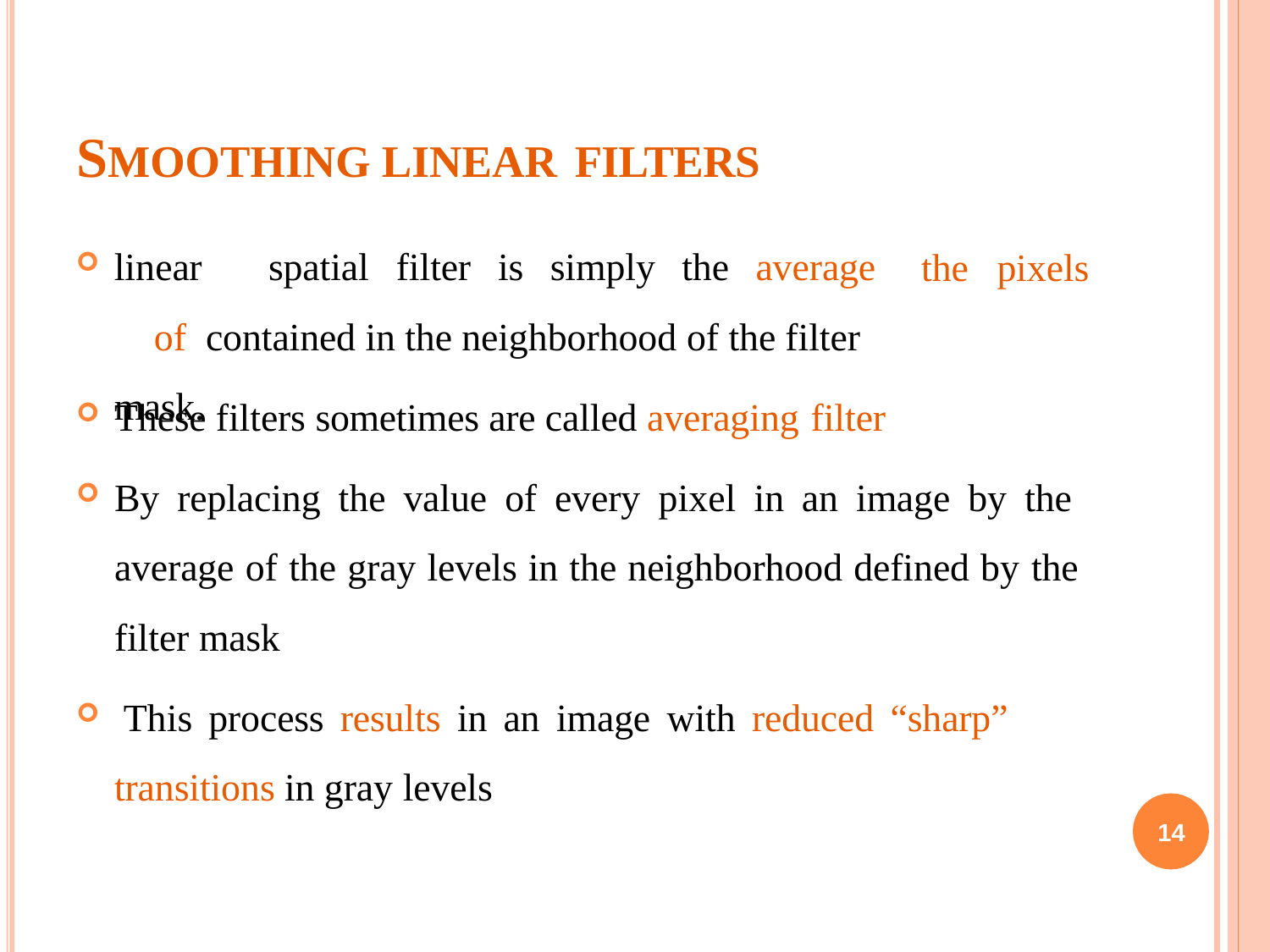

# SMOOTHING LINEAR FILTERS
linear	spatial	filter	is	simply	the	average	of  contained in the neighborhood of the filter mask.
the	pixels
These filters sometimes are called averaging filter
By replacing the value of every pixel in an image by the  average of the gray levels in the neighborhood defined by the  filter mask
This process results in an image with reduced “sharp”
transitions in gray levels
14